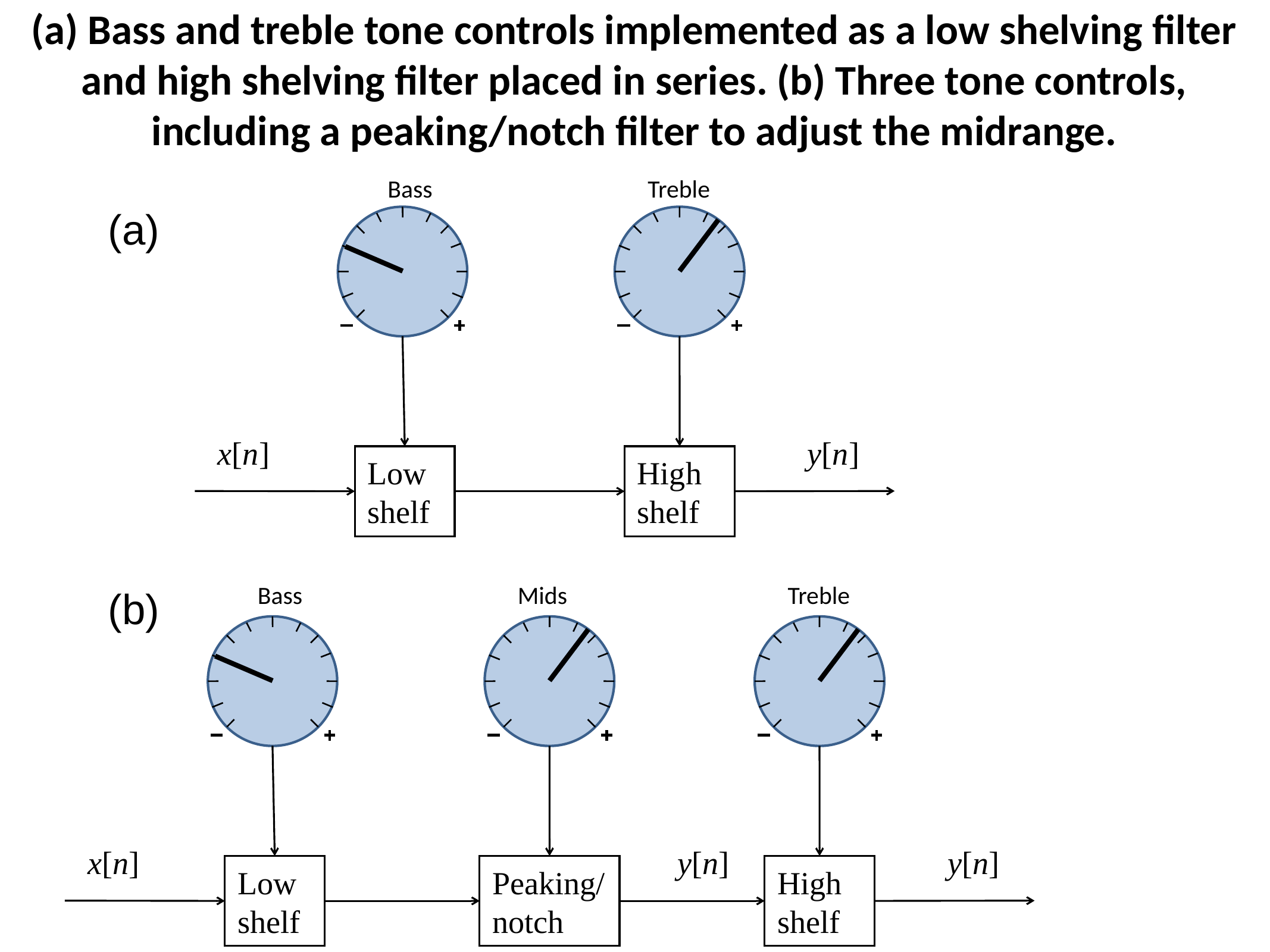

# (a) Bass and treble tone controls implemented as a low shelving filter and high shelving filter placed in series. (b) Three tone controls, including a peaking/notch filter to adjust the midrange.
Bass
Treble
(a)

x[n]
y[n]
Low shelf
High shelf
Mids
Bass
Treble
(b)

x[n]
y[n]
y[n]
Peaking/ notch
Low shelf
High shelf